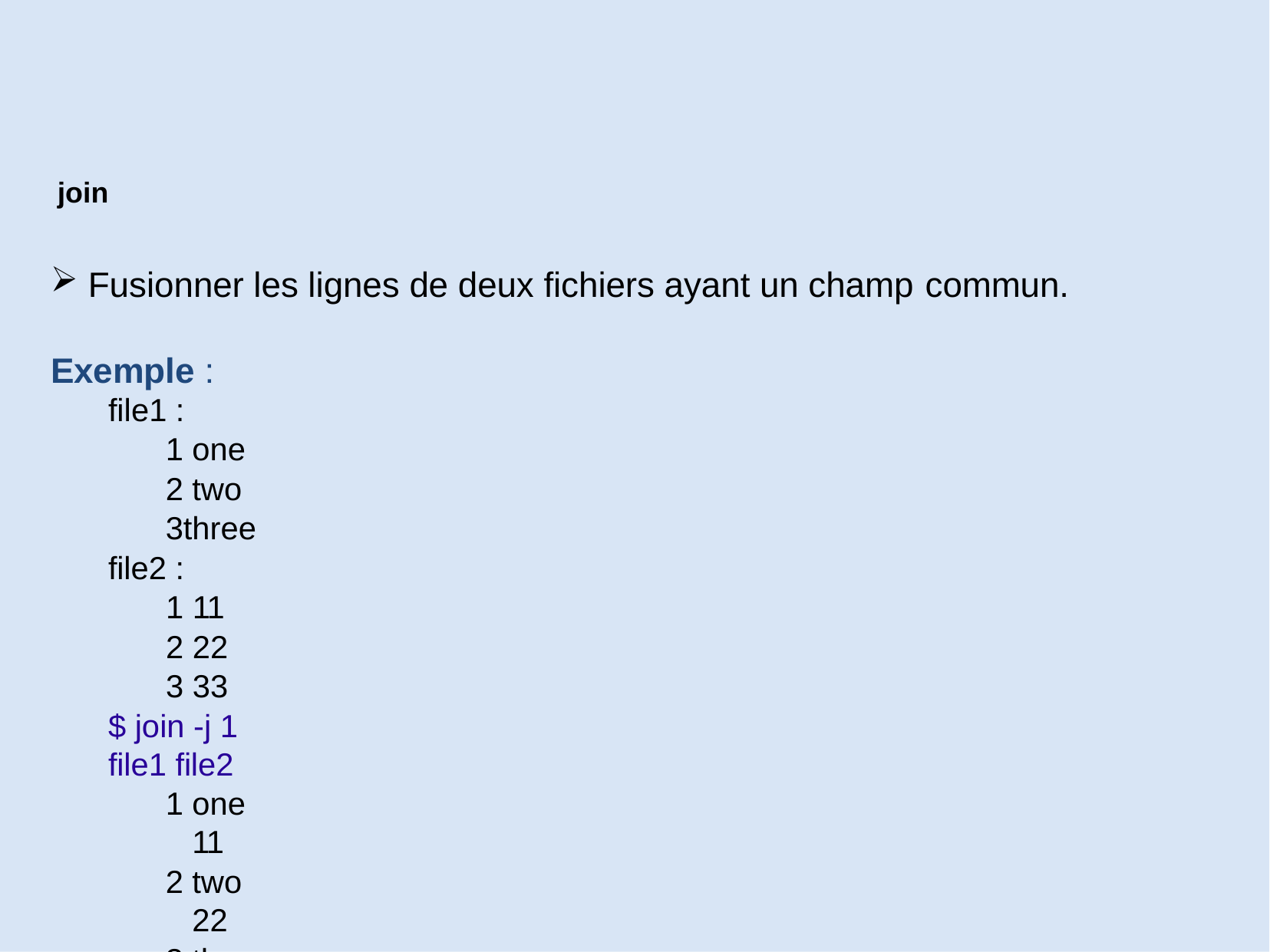

join

Fusionner les lignes de deux fichiers ayant un champ commun.

Exemple :
file1 :
one
two
three  file2 :
1 11
2 22
3 33
$ join -j 1 file1 file2
one 11
two 22
three 33
17